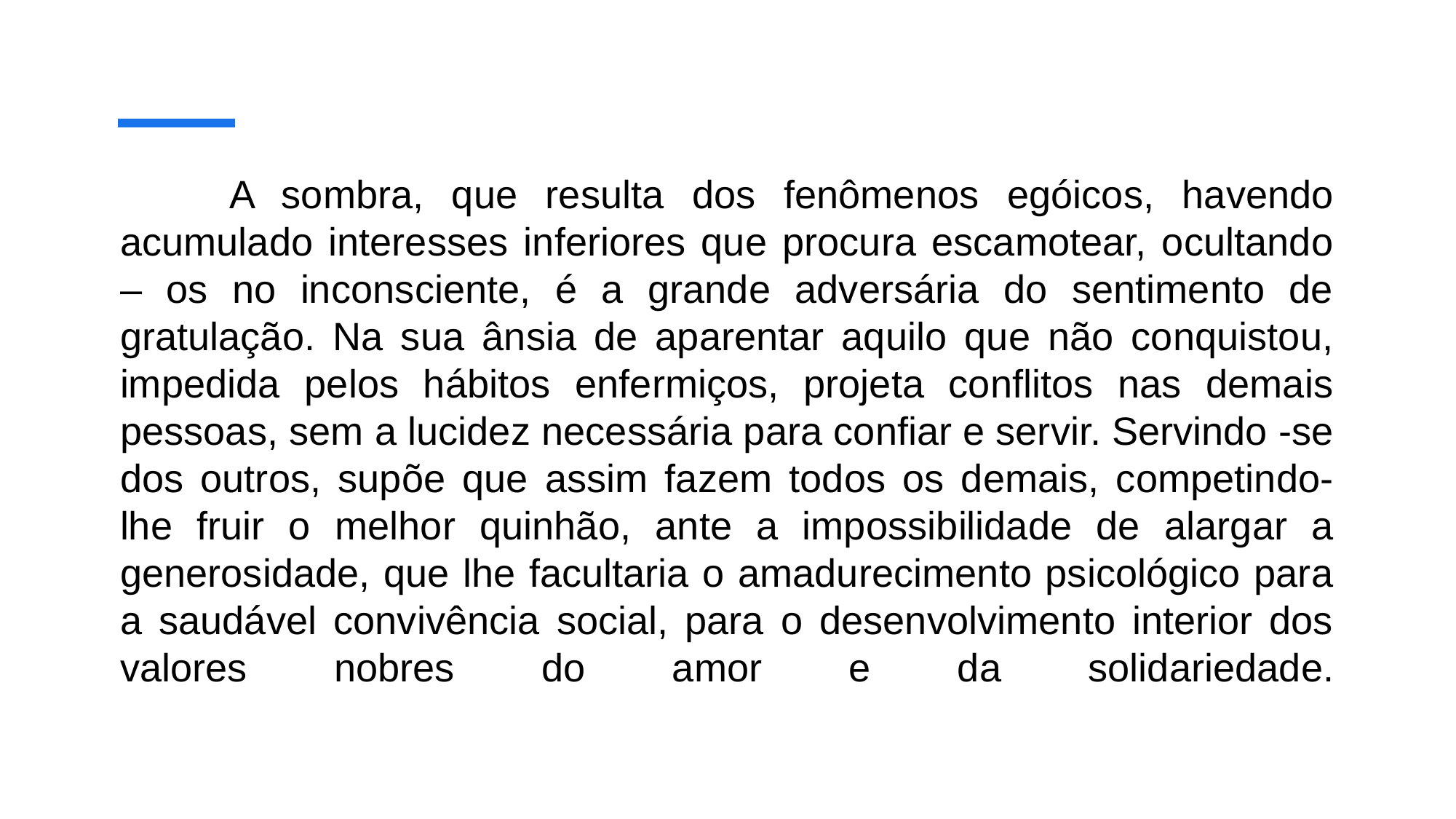

# A sombra, que resulta dos fenômenos egóicos, havendo acumulado interesses inferiores que procura escamotear, ocultando – os no inconsciente, é a grande adversária do sentimento de gratulação. Na sua ânsia de aparentar aquilo que não conquistou, impedida pelos hábitos enfermiços, projeta conflitos nas demais pessoas, sem a lucidez necessária para confiar e servir. Servindo -se dos outros, supõe que assim fazem todos os demais, competindo-lhe fruir o melhor quinhão, ante a impossibilidade de alargar a generosidade, que lhe facultaria o amadurecimento psicológico para a saudável convivência social, para o desenvolvimento interior dos valores nobres do amor e da solidariedade.